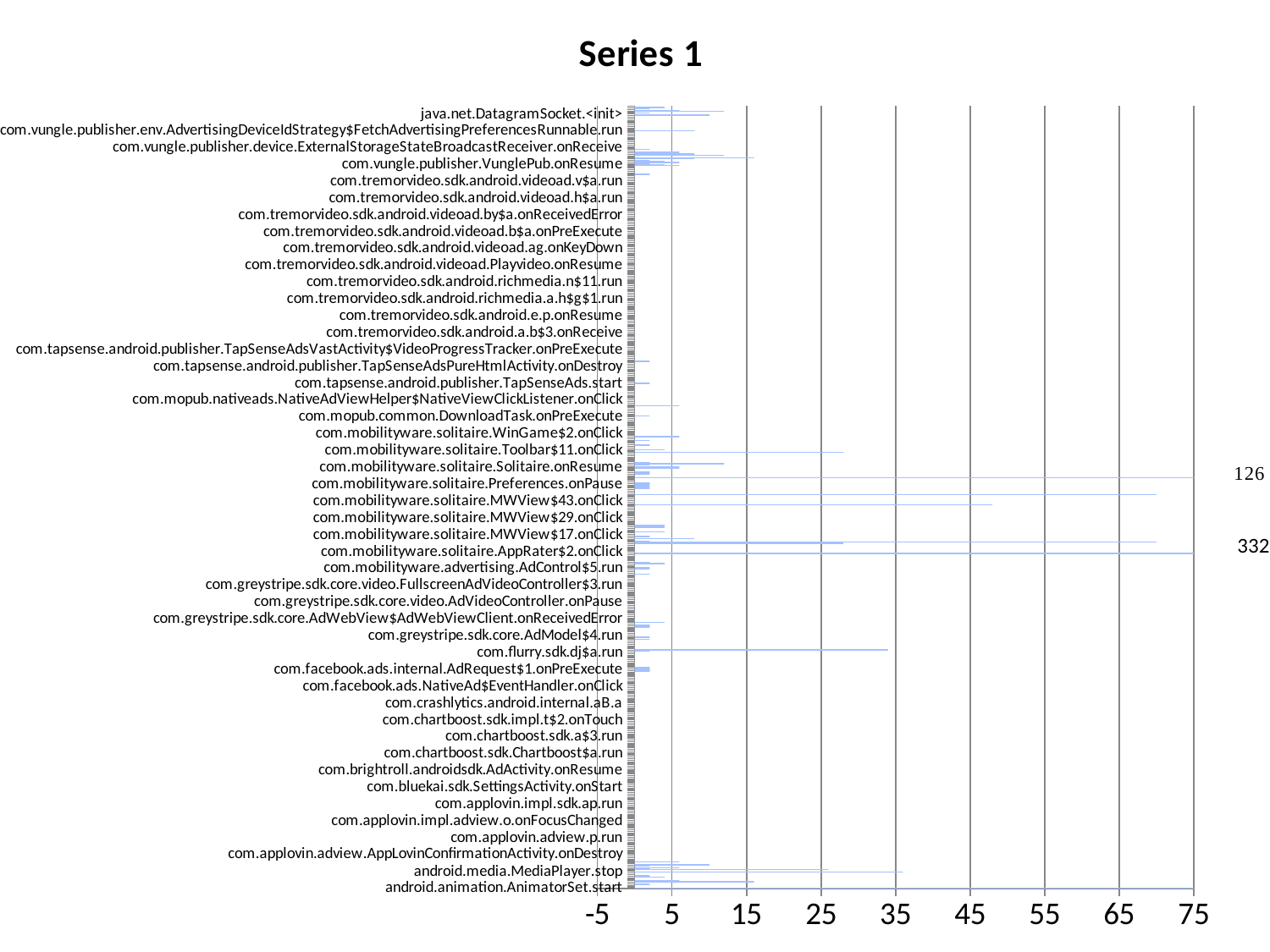

### Chart:

| Category | Series 1 |
|---|---|
| android.animation.AnimatorSet.start | 302.0 |
| android.animation.ObjectAnimator.start | 0.0 |
| android.bluetooth.BluetoothAdapter.getAddress | 0.0 |
| android.content.ContentResolver.openInputStream | 0.0 |
| android.content.ContentResolver.query | 2.0 |
| android.content.ContentResolver.registerContentObserver | 0.0 |
| android.content.Context.sendBroadcast | 0.0 |
| android.content.Context.startService | 16.0 |
| android.content.Intent.<init> | 6.0 |
| android.content.Intent.setData | 0.0 |
| android.content.Intent.setDataAndType | 0.0 |
| android.hardware.Camera.open | 0.0 |
| android.location.LocationManager.getBestProvider | 4.0 |
| android.location.LocationManager.getLastKnownLocation | 2.0 |
| android.location.LocationManager.isProviderEnabled | 0.0 |
| android.location.LocationManager.requestLocationUpdates | 0.0 |
| android.media.MediaPlayer.release | 0.0 |
| android.media.MediaPlayer.start | 36.0 |
| android.media.MediaPlayer.stop | 0.0 |
| android.media.MediaScannerConnection.scanFile | 0.0 |
| android.net.ConnectivityManager.getActiveNetworkInfo | 26.0 |
| android.net.wifi.WifiManager.getConnectionInfo | 2.0 |
| android.os.HandlerThread.start | 6.0 |
| android.os.Vibrator.vibrate | 0.0 |
| android.preference.CheckBoxPreference.isChecked | 2.0 |
| android.telephony.TelephonyManager.getDeviceId | 10.0 |
| android.telephony.TelephonyManager.getLine1Number | 0.0 |
| android.view.ViewPropertyAnimator.start | 0.0 |
| android.webkit.WebView.<init> | 6.0 |
| android.widget.CheckBox.isChecked | 0.0 |
| android.widget.VideoView.pause | 0.0 |
| android.widget.VideoView.setVideoPath | 0.0 |
| android.widget.VideoView.setVideoURI | 0.0 |
| android.widget.VideoView.start | 0.0 |
| android.widget.VideoView.stopPlayback | 0.0 |
| com.applovin.adview.AppLovinConfirmationActivity.onCreate | 0.0 |
| com.applovin.adview.AppLovinConfirmationActivity.onDestroy | 0.0 |
| com.applovin.adview.AppLovinConfirmationActivity.onPause | 0.0 |
| com.applovin.adview.AppLovinConfirmationActivity.onResume | 0.0 |
| com.applovin.adview.AppLovinConfirmationActivity.onStart | 0.0 |
| com.applovin.adview.AppLovinInterstitialActivity.onBackPressed | 0.0 |
| com.applovin.adview.AppLovinInterstitialActivity.onCreate | 0.0 |
| com.applovin.adview.AppLovinInterstitialActivity.onDestroy | 0.0 |
| com.applovin.adview.AppLovinInterstitialActivity.onPause | 0.0 |
| com.applovin.adview.AppLovinInterstitialActivity.onResume | 0.0 |
| com.applovin.adview.AppLovinInterstitialActivity.onStart | 0.0 |
| com.applovin.adview.a.onClick | 0.0 |
| com.applovin.adview.d.run | 0.0 |
| com.applovin.adview.i.run | 0.0 |
| com.applovin.adview.j.onClick | 0.0 |
| com.applovin.adview.k.onClick | 0.0 |
| com.applovin.adview.l.run | 0.0 |
| com.applovin.adview.m.run | 0.0 |
| com.applovin.adview.o.run | 0.0 |
| com.applovin.adview.p.run | 0.0 |
| com.applovin.impl.adview.AppLovinVideoView.setVideoURI | 0.0 |
| com.applovin.impl.adview.AppLovinVideoView.start | 0.0 |
| com.applovin.impl.adview.a.run | 0.0 |
| com.applovin.impl.adview.aa.onClick | 0.0 |
| com.applovin.impl.adview.ab.onClick | 0.0 |
| com.applovin.impl.adview.ac.run | 0.0 |
| com.applovin.impl.adview.af.run | 0.0 |
| com.applovin.impl.adview.ag.run | 0.0 |
| com.applovin.impl.adview.ah.run | 0.0 |
| com.applovin.impl.adview.ai.run | 0.0 |
| com.applovin.impl.adview.b.run | 0.0 |
| com.applovin.impl.adview.f.run | 0.0 |
| com.applovin.impl.adview.g.run | 0.0 |
| com.applovin.impl.adview.h.run | 0.0 |
| com.applovin.impl.adview.i.run | 0.0 |
| com.applovin.impl.adview.j.run | 0.0 |
| com.applovin.impl.adview.k.run | 0.0 |
| com.applovin.impl.adview.o.onFocusChanged | 0.0 |
| com.applovin.impl.adview.p.onTouch | 0.0 |
| com.applovin.impl.adview.q.onLongClick | 0.0 |
| com.applovin.impl.adview.v.onCreate | 0.0 |
| com.applovin.impl.adview.z.run | 0.0 |
| com.applovin.impl.sdk.aa.run | 0.0 |
| com.applovin.impl.sdk.ab.run | 0.0 |
| com.applovin.impl.sdk.ac.run | 0.0 |
| com.applovin.impl.sdk.ad.run | 0.0 |
| com.applovin.impl.sdk.ae.run | 0.0 |
| com.applovin.impl.sdk.af.run | 0.0 |
| com.applovin.impl.sdk.ag.run | 0.0 |
| com.applovin.impl.sdk.ah.run | 0.0 |
| com.applovin.impl.sdk.ai.run | 0.0 |
| com.applovin.impl.sdk.ak.run | 0.0 |
| com.applovin.impl.sdk.am.run | 0.0 |
| com.applovin.impl.sdk.an.onClick | 0.0 |
| com.applovin.impl.sdk.ao.run | 0.0 |
| com.applovin.impl.sdk.ap.run | 0.0 |
| com.applovin.impl.sdk.aq.onClick | 0.0 |
| com.applovin.impl.sdk.bg.run | 0.0 |
| com.applovin.impl.sdk.bi.run | 0.0 |
| com.applovin.impl.sdk.bk.run | 0.0 |
| com.applovin.impl.sdk.bp.run | 0.0 |
| com.applovin.impl.sdk.bq.run | 0.0 |
| com.applovin.impl.sdk.br.run | 0.0 |
| com.applovin.impl.sdk.bt.run | 0.0 |
| com.applovin.impl.sdk.by.run | 0.0 |
| com.applovin.impl.sdk.x.run | 0.0 |
| com.applovin.impl.sdk.y.run | 0.0 |
| com.bluekai.sdk.SettingsActivity$1.onClick | 0.0 |
| com.bluekai.sdk.SettingsActivity$2.onClick | 0.0 |
| com.bluekai.sdk.SettingsActivity.onCreate | 0.0 |
| com.bluekai.sdk.SettingsActivity.onDestroy | 0.0 |
| com.bluekai.sdk.SettingsActivity.onPause | 0.0 |
| com.bluekai.sdk.SettingsActivity.onResume | 0.0 |
| com.bluekai.sdk.SettingsActivity.onStart | 0.0 |
| com.bluekai.sdk.a$a$1.run | 0.0 |
| com.bluekai.sdk.a$a.run | 0.0 |
| com.bluekai.sdk.c.onCreate | 0.0 |
| com.bluekai.sdk.d$1.onReceivedError | 0.0 |
| com.bluekai.sdk.d$2.onClick | 0.0 |
| com.bluekai.sdk.d.onCreateDialog | 0.0 |
| com.bluekai.sdk.e$1.onReceivedError | 0.0 |
| com.brightroll.androidsdk.AdActivity$1.onReceive | 0.0 |
| com.brightroll.androidsdk.AdActivity$3.run | 0.0 |
| com.brightroll.androidsdk.AdActivity$4$1.run | 0.0 |
| com.brightroll.androidsdk.AdActivity$4.run | 0.0 |
| com.brightroll.androidsdk.AdActivity$5.run | 0.0 |
| com.brightroll.androidsdk.AdActivity$6.run | 0.0 |
| com.brightroll.androidsdk.AdActivity.onBackPressed | 0.0 |
| com.brightroll.androidsdk.AdActivity.onCreate | 0.0 |
| com.brightroll.androidsdk.AdActivity.onDestroy | 0.0 |
| com.brightroll.androidsdk.AdActivity.onPause | 0.0 |
| com.brightroll.androidsdk.AdActivity.onResume | 0.0 |
| com.brightroll.androidsdk.AdActivity.onStart | 0.0 |
| com.brightroll.androidsdk.AdIdTask.doInBackground | 0.0 |
| com.brightroll.androidsdk.AdIdTask.onPostExecute | 0.0 |
| com.brightroll.androidsdk.AdIdTask.onPreExecute | 0.0 |
| com.brightroll.androidsdk.AsyncHttpRequest.doInBackground | 0.0 |
| com.brightroll.androidsdk.AsyncHttpRequest.onPostExecute | 0.0 |
| com.brightroll.androidsdk.AsyncHttpRequest.onPreExecute | 0.0 |
| com.brightroll.androidsdk.AsyncHttpRequest.start | 0.0 |
| com.chartboost.sdk.CBImpressionActivity.onBackPressed | 0.0 |
| com.chartboost.sdk.CBImpressionActivity.onCreate | 0.0 |
| com.chartboost.sdk.CBImpressionActivity.onDestroy | 0.0 |
| com.chartboost.sdk.CBImpressionActivity.onPause | 0.0 |
| com.chartboost.sdk.CBImpressionActivity.onResume | 0.0 |
| com.chartboost.sdk.CBImpressionActivity.onStart | 0.0 |
| com.chartboost.sdk.Chartboost$2.run | 0.0 |
| com.chartboost.sdk.Chartboost$3.run | 0.0 |
| com.chartboost.sdk.Chartboost$CBAgeGateConfirmation.execute | 0.0 |
| com.chartboost.sdk.Chartboost$a.run | 0.0 |
| com.chartboost.sdk.Chartboost.onBackPressed | 0.0 |
| com.chartboost.sdk.Chartboost.onCreate | 0.0 |
| com.chartboost.sdk.Chartboost.onDestroy | 0.0 |
| com.chartboost.sdk.Chartboost.onStart | 0.0 |
| com.chartboost.sdk.ChartboostActivity.onBackPressed | 0.0 |
| com.chartboost.sdk.ChartboostActivity.onCreate | 0.0 |
| com.chartboost.sdk.ChartboostActivity.onDestroy | 0.0 |
| com.chartboost.sdk.ChartboostActivity.onPause | 0.0 |
| com.chartboost.sdk.ChartboostActivity.onResume | 0.0 |
| com.chartboost.sdk.ChartboostActivity.onStart | 0.0 |
| com.chartboost.sdk.ChartboostNativeActivity.onBackPressed | 0.0 |
| com.chartboost.sdk.ChartboostNativeActivity.onCreate | 0.0 |
| com.chartboost.sdk.ChartboostNativeActivity.onDestroy | 0.0 |
| com.chartboost.sdk.ChartboostNativeActivity.onStart | 0.0 |
| com.chartboost.sdk.Libraries.c$1.run | 0.0 |
| com.chartboost.sdk.a$1.run | 0.0 |
| com.chartboost.sdk.a$2.run | 0.0 |
| com.chartboost.sdk.a$3.run | 0.0 |
| com.chartboost.sdk.a$4$1.run | 0.0 |
| com.chartboost.sdk.a$4.execute | 0.0 |
| com.chartboost.sdk.b$2$1$1.run | 0.0 |
| com.chartboost.sdk.b$2.run | 0.0 |
| com.chartboost.sdk.c$b$1.onTouch | 0.0 |
| com.chartboost.sdk.impl.a$a$1.onClick | 0.0 |
| com.chartboost.sdk.impl.a$a$2.onClick | 0.0 |
| com.chartboost.sdk.impl.g$a$1.onClick | 0.0 |
| com.chartboost.sdk.impl.g$a$2.run | 0.0 |
| com.chartboost.sdk.impl.g$a$a$1.onClick | 0.0 |
| com.chartboost.sdk.impl.i$d$1.run | 0.0 |
| com.chartboost.sdk.impl.m$1$1.run | 0.0 |
| com.chartboost.sdk.impl.m$1.run | 0.0 |
| com.chartboost.sdk.impl.n$a$1.run | 0.0 |
| com.chartboost.sdk.impl.n$a.run | 0.0 |
| com.chartboost.sdk.impl.o$2.run | 0.0 |
| com.chartboost.sdk.impl.r$1.onTouch | 0.0 |
| com.chartboost.sdk.impl.t$2.onTouch | 0.0 |
| com.chartboost.sdk.impl.t.onTouchEvent | 0.0 |
| com.chartboost.sdk.impl.v$1.run | 0.0 |
| com.chartboost.sdk.impl.w$b.onKeyDown | 0.0 |
| com.chartboost.sdk.impl.w$c.onReceivedError | 0.0 |
| com.crashlytics.android.Crashlytics.start | 0.0 |
| com.crashlytics.android.E.run | 0.0 |
| com.crashlytics.android.G.run | 0.0 |
| com.crashlytics.android.L.onReceive | 0.0 |
| com.crashlytics.android.M.onReceive | 0.0 |
| com.crashlytics.android.P.run | 0.0 |
| com.crashlytics.android.internal.C.run | 0.0 |
| com.crashlytics.android.internal.P.run | 0.0 |
| com.crashlytics.android.internal.Q.run | 0.0 |
| com.crashlytics.android.internal.R.run | 0.0 |
| com.crashlytics.android.internal.S.run | 0.0 |
| com.crashlytics.android.internal.T.run | 0.0 |
| com.crashlytics.android.internal.Y.run | 0.0 |
| com.crashlytics.android.internal.aB.a | 0.0 |
| com.crashlytics.android.internal.aa.run | 0.0 |
| com.crashlytics.android.j.onPreExecute | 0.0 |
| com.crashlytics.android.p.run | 0.0 |
| com.crashlytics.android.q.onClick | 0.0 |
| com.crashlytics.android.r.onClick | 0.0 |
| com.crashlytics.android.s.onClick | 0.0 |
| com.electrotank.electroserver5.client.connection.EsEngine$1.run | 0.0 |
| com.electrotank.electroserver5.client.connection.EsEngine$2.run | 0.0 |
| com.electrotank.electroserver5.client.connection.SocketConnection.run | 0.0 |
| com.electrotank.electroserver5.client.connection.UdpConnection.run | 0.0 |
| com.facebook.ads.AdView$ScreenStateReceiver.onReceive | 0.0 |
| com.facebook.ads.InterstitialAd$AdInterstitialBroadcastReceiver.onReceive | 0.0 |
| com.facebook.ads.InterstitialAdActivity.onCreate | 0.0 |
| com.facebook.ads.InterstitialAdActivity.onDestroy | 0.0 |
| com.facebook.ads.InterstitialAdActivity.onPause | 0.0 |
| com.facebook.ads.InterstitialAdActivity.onResume | 0.0 |
| com.facebook.ads.InterstitialAdActivity.onStart | 0.0 |
| com.facebook.ads.NativeAd$EventHandler.onClick | 0.0 |
| com.facebook.ads.NativeAd$EventHandler.onTouch | 0.0 |
| com.facebook.ads.VideoAdActivity$10.onTouch | 0.0 |
| com.facebook.ads.VideoAdActivity$11.run | 0.0 |
| com.facebook.ads.VideoAdActivity$2.onTouch | 0.0 |
| com.facebook.ads.VideoAdActivity$3.onClick | 0.0 |
| com.facebook.ads.VideoAdActivity$4.onClick | 0.0 |
| com.facebook.ads.VideoAdActivity$5.onClick | 0.0 |
| com.facebook.ads.VideoAdActivity$6.onClick | 0.0 |
| com.facebook.ads.VideoAdActivity$7.onTouch | 0.0 |
| com.facebook.ads.VideoAdActivity.onCreate | 0.0 |
| com.facebook.ads.VideoAdActivity.onDestroy | 0.0 |
| com.facebook.ads.VideoAdActivity.onPause | 0.0 |
| com.facebook.ads.VideoAdActivity.onResume | 0.0 |
| com.facebook.ads.VideoAdActivity.onStart | 0.0 |
| com.facebook.ads.internal.AdHandler$1.run | 0.0 |
| com.facebook.ads.internal.AdRequest$1.doInBackground | 2.0 |
| com.facebook.ads.internal.AdRequest$1.onPostExecute | 2.0 |
| com.facebook.ads.internal.AdRequest$1.onPreExecute | 2.0 |
| com.facebook.ads.internal.AdRequest.executeAsync | 2.0 |
| com.facebook.ads.internal.AdRequest.executeConnectionAndWait | 2.0 |
| com.facebook.ads.internal.AdRequestController$1.run | 0.0 |
| com.facebook.ads.internal.AdRequestController$ScreenStateReceiver.onReceive | 0.0 |
| com.facebook.ads.internal.DownloadImageTask.doInBackground | 0.0 |
| com.facebook.ads.internal.DownloadImageTask.onPostExecute | 0.0 |
| com.facebook.ads.internal.DownloadImageTask.onPreExecute | 0.0 |
| com.facebook.ads.internal.OpenUrlTask.doInBackground | 0.0 |
| com.facebook.ads.internal.OpenUrlTask.onPreExecute | 0.0 |
| com.facebook.ads.internal.action.AdAction.execute | 0.0 |
| com.facebook.ads.internal.action.AppAdAction.execute | 0.0 |
| com.facebook.ads.internal.action.AppAdAction.logAdClick | 0.0 |
| com.facebook.ads.internal.action.LinkAdAction.execute | 0.0 |
| com.facebook.ads.internal.action.LinkAdAction.logAdClick | 0.0 |
| com.facebook.ads.internal.action.VideoAppAdAction.execute | 0.0 |
| com.facebook.ads.internal.action.VideoAppAdAction.logAdClick | 0.0 |
| com.flurry.sdk.da$1$1.run | 0.0 |
| com.flurry.sdk.dj$a.run | 0.0 |
| com.flurry.sdk.ek$2.run | 0.0 |
| com.flurry.sdk.es.onReceive | 2.0 |
| com.flurry.sdk.fc.run | 34.0 |
| com.greystripe.sdk.GSFullscreenActivity$1.run | 0.0 |
| com.greystripe.sdk.GSFullscreenActivity$2.run | 0.0 |
| com.greystripe.sdk.GSFullscreenActivity.onBackPressed | 0.0 |
| com.greystripe.sdk.GSFullscreenActivity.onCreate | 0.0 |
| com.greystripe.sdk.GSFullscreenActivity.onDestroy | 0.0 |
| com.greystripe.sdk.GSFullscreenActivity.onPause | 0.0 |
| com.greystripe.sdk.GSFullscreenActivity.onResume | 0.0 |
| com.greystripe.sdk.GSFullscreenActivity.onStart | 0.0 |
| com.greystripe.sdk.GSFullscreenAd.onClickthroughFailure | 0.0 |
| com.greystripe.sdk.GSFullscreenAd.onStartThrottlingFetches | 0.0 |
| com.greystripe.sdk.core.AdModel$1.run | 2.0 |
| com.greystripe.sdk.core.AdModel$10.run | 0.0 |
| com.greystripe.sdk.core.AdModel$2.run | 2.0 |
| com.greystripe.sdk.core.AdModel$3.run | 2.0 |
| com.greystripe.sdk.core.AdModel$4.run | 0.0 |
| com.greystripe.sdk.core.AdModel$5.run | 0.0 |
| com.greystripe.sdk.core.AdModel$6.run | 0.0 |
| com.greystripe.sdk.core.AdModel$7.run | 0.0 |
| com.greystripe.sdk.core.AdModel$8.run | 0.0 |
| com.greystripe.sdk.core.AdModel$9.run | 0.0 |
| com.greystripe.sdk.core.AdModel$AdStateListener$1.run | 0.0 |
| com.greystripe.sdk.core.AdModel$AdStateListener$2.run | 0.0 |
| com.greystripe.sdk.core.AdModel$AdStateListener.onClickthrough | 0.0 |
| com.greystripe.sdk.core.AdModel$RetrieveGooglePlayServiceTask.doInBackground | 2.0 |
| com.greystripe.sdk.core.AdModel$RetrieveGooglePlayServiceTask.onPostExecute | 2.0 |
| com.greystripe.sdk.core.AdModel$RetrieveGooglePlayServiceTask.onPreExecute | 2.0 |
| com.greystripe.sdk.core.AdModel.onClickthroughFailure | 0.0 |
| com.greystripe.sdk.core.AdModel.onStartThrottlingFetches | 0.0 |
| com.greystripe.sdk.core.AdWebView$1.run | 4.0 |
| com.greystripe.sdk.core.AdWebView$2.run | 0.0 |
| com.greystripe.sdk.core.AdWebView$3$1.run | 0.0 |
| com.greystripe.sdk.core.AdWebView$3.run | 0.0 |
| com.greystripe.sdk.core.AdWebView$AdWebViewClient.onReceivedError | 0.0 |
| com.greystripe.sdk.core.BannerView$BannerAdListener$1.run | 0.0 |
| com.greystripe.sdk.core.LeaderboardAd.onClickthroughFailure | 0.0 |
| com.greystripe.sdk.core.LeaderboardAd.onStartThrottlingFetches | 0.0 |
| com.greystripe.sdk.core.MediumRectangleAd.onClickthroughFailure | 0.0 |
| com.greystripe.sdk.core.MediumRectangleAd.onStartThrottlingFetches | 0.0 |
| com.greystripe.sdk.core.MobileBannerAd.onClickthroughFailure | 0.0 |
| com.greystripe.sdk.core.MobileBannerAd.onStartThrottlingFetches | 0.0 |
| com.greystripe.sdk.core.jsinterface.MraidCommandInterface$1.run | 0.0 |
| com.greystripe.sdk.core.jsinterface.MraidCommandInterface$2$1.onClick | 0.0 |
| com.greystripe.sdk.core.jsinterface.MraidCommandInterface$2$2.onClick | 0.0 |
| com.greystripe.sdk.core.jsinterface.MraidCommandInterface$2.run | 0.0 |
| com.greystripe.sdk.core.jsinterface.MraidCommandInterface$3.run | 0.0 |
| com.greystripe.sdk.core.jsinterface.MraidCommandInterface$4.run | 0.0 |
| com.greystripe.sdk.core.jsinterface.MraidCommandInterface$5.run | 0.0 |
| com.greystripe.sdk.core.jsinterface.MraidCommandInterface$6.run | 0.0 |
| com.greystripe.sdk.core.jsinterface.MraidCommandInterface$7.run | 0.0 |
| com.greystripe.sdk.core.jsinterface.MraidCommandInterface$8.run | 0.0 |
| com.greystripe.sdk.core.video.AdVideoController.onPause | 0.0 |
| com.greystripe.sdk.core.video.AdVideoController.onTouchCancel | 0.0 |
| com.greystripe.sdk.core.video.AdVideoController.onTouchEnd | 0.0 |
| com.greystripe.sdk.core.video.AdVideoController.onTouchMove | 0.0 |
| com.greystripe.sdk.core.video.AdVideoController.onTouchStart | 0.0 |
| com.greystripe.sdk.core.video.AdVideoController.start | 0.0 |
| com.greystripe.sdk.core.video.AdVideoListener.onPause | 0.0 |
| com.greystripe.sdk.core.video.AdVideoListener.onTouchCancel | 0.0 |
| com.greystripe.sdk.core.video.AdVideoListener.onTouchEnd | 0.0 |
| com.greystripe.sdk.core.video.AdVideoListener.onTouchMove | 0.0 |
| com.greystripe.sdk.core.video.AdVideoListener.onTouchStart | 0.0 |
| com.greystripe.sdk.core.video.AdVideoView.onTouchEvent | 0.0 |
| com.greystripe.sdk.core.video.AdVideoView.setVideoURI | 0.0 |
| com.greystripe.sdk.core.video.AdVideoView.start | 0.0 |
| com.greystripe.sdk.core.video.BannerAdVideoController$1.run | 0.0 |
| com.greystripe.sdk.core.video.BannerAdVideoController$2.run | 0.0 |
| com.greystripe.sdk.core.video.FullscreenAdVideoController$1.onClick | 0.0 |
| com.greystripe.sdk.core.video.FullscreenAdVideoController$2.run | 0.0 |
| com.greystripe.sdk.core.video.FullscreenAdVideoController$3.run | 0.0 |
| com.greystripe.sdk.core.video.FullscreenAdVideoController$4.run | 0.0 |
| com.greystripe.sdk.utils.ImageDownloader$Task.run | 0.0 |
| com.greystripe.sdk.utils.ImageDownloader.execute | 0.0 |
| com.mobilityware.ElectroClient.MWEsServer$1.run | 0.0 |
| com.mobilityware.ElectroClient.MWEsServer$3.run | 0.0 |
| com.mobilityware.ElectroClient.MWEsServer$4.run | 0.0 |
| com.mobilityware.ElectroClient.MWEsServer$5.run | 0.0 |
| com.mobilityware.ElectroClient.MWEsServer$6.run | 0.0 |
| com.mobilityware.ElectroClient.MWEsServer$7.run | 0.0 |
| com.mobilityware.ElectroClient.MWEsServer$8.run | 0.0 |
| com.mobilityware.ElectroClient.MWEsServer$9.run | 0.0 |
| com.mobilityware.advertising.AdControl$1.run | 2.0 |
| com.mobilityware.advertising.AdControl$10$1.run | 0.0 |
| com.mobilityware.advertising.AdControl$11.run | 0.0 |
| com.mobilityware.advertising.AdControl$12.run | 0.0 |
| com.mobilityware.advertising.AdControl$3.run | 0.0 |
| com.mobilityware.advertising.AdControl$4.run | 2.0 |
| com.mobilityware.advertising.AdControl$5.run | 2.0 |
| com.mobilityware.advertising.AdControl$6.run | 2.0 |
| com.mobilityware.advertising.AdControl$7.run | 0.0 |
| com.mobilityware.advertising.AdControl$8.run | 0.0 |
| com.mobilityware.advertising.AdControl.onBackPressed | 0.0 |
| com.mobilityware.advertising.AdControl.onStart | 4.0 |
| com.mobilityware.advertising.AdParams.onResume | 2.0 |
| com.mobilityware.advertising.AdParams.start | 0.0 |
| com.mobilityware.solitaire.AliasConfig$1.run | 0.0 |
| com.mobilityware.solitaire.AliasConfig$2.run | 0.0 |
| com.mobilityware.solitaire.AliasConfig$3.onClick | 0.0 |
| com.mobilityware.solitaire.AliasConfig.onCreate | 0.0 |
| com.mobilityware.solitaire.AliasConfig.onDestroy | 0.0 |
| com.mobilityware.solitaire.AliasConfig.onPause | 0.0 |
| com.mobilityware.solitaire.AliasConfig.onResume | 0.0 |
| com.mobilityware.solitaire.AliasConfig.onStart | 0.0 |
| com.mobilityware.solitaire.AnimationManager$1.run | 332.0 |
| com.mobilityware.solitaire.AppRater$1.onClick | 0.0 |
| com.mobilityware.solitaire.AppRater$2.onClick | 0.0 |
| com.mobilityware.solitaire.AppRater$3.onClick | 0.0 |
| com.mobilityware.solitaire.Congratulations$1.run | 0.0 |
| com.mobilityware.solitaire.Congratulations$3.onCheckedChanged | 0.0 |
| com.mobilityware.solitaire.GameDB$DatabaseHelper.onCreate | 0.0 |
| com.mobilityware.solitaire.GooglePlay$1.onClick | 0.0 |
| com.mobilityware.solitaire.GooglePlay$2.onClick | 0.0 |
| com.mobilityware.solitaire.GooglePlay$3.onClick | 0.0 |
| com.mobilityware.solitaire.GooglePlay$4.onClick | 0.0 |
| com.mobilityware.solitaire.MWProgressBar$1.run | 28.0 |
| com.mobilityware.solitaire.MWView$1.run | 70.0 |
| com.mobilityware.solitaire.MWView$10.onClick | 2.0 |
| com.mobilityware.solitaire.MWView$11.onClick | 0.0 |
| com.mobilityware.solitaire.MWView$12.onClick | 0.0 |
| com.mobilityware.solitaire.MWView$13.onClick | 8.0 |
| com.mobilityware.solitaire.MWView$14.onClick | 0.0 |
| com.mobilityware.solitaire.MWView$15.onClick | 2.0 |
| com.mobilityware.solitaire.MWView$16.onClick | 0.0 |
| com.mobilityware.solitaire.MWView$17.onClick | 0.0 |
| com.mobilityware.solitaire.MWView$18$1.onClick | 0.0 |
| com.mobilityware.solitaire.MWView$18$2.onClick | 0.0 |
| com.mobilityware.solitaire.MWView$18.onClick | 4.0 |
| com.mobilityware.solitaire.MWView$19.onClick | 0.0 |
| com.mobilityware.solitaire.MWView$2.run | 0.0 |
| com.mobilityware.solitaire.MWView$20.onClick | 0.0 |
| com.mobilityware.solitaire.MWView$21.run | 0.0 |
| com.mobilityware.solitaire.MWView$22.run | 4.0 |
| com.mobilityware.solitaire.MWView$23.run | 4.0 |
| com.mobilityware.solitaire.MWView$24.run | 4.0 |
| com.mobilityware.solitaire.MWView$25.run | 0.0 |
| com.mobilityware.solitaire.MWView$26.run | 0.0 |
| com.mobilityware.solitaire.MWView$27$1.onClick | 0.0 |
| com.mobilityware.solitaire.MWView$27$2.onClick | 0.0 |
| com.mobilityware.solitaire.MWView$27.run | 0.0 |
| com.mobilityware.solitaire.MWView$28$1.onClick | 0.0 |
| com.mobilityware.solitaire.MWView$28.run | 0.0 |
| com.mobilityware.solitaire.MWView$29.onClick | 0.0 |
| com.mobilityware.solitaire.MWView$3$1.run | 0.0 |
| com.mobilityware.solitaire.MWView$3.run | 0.0 |
| com.mobilityware.solitaire.MWView$31.run | 0.0 |
| com.mobilityware.solitaire.MWView$32.run | 0.0 |
| com.mobilityware.solitaire.MWView$33.run | 0.0 |
| com.mobilityware.solitaire.MWView$34.run | 0.0 |
| com.mobilityware.solitaire.MWView$35.run | 0.0 |
| com.mobilityware.solitaire.MWView$36.run | 0.0 |
| com.mobilityware.solitaire.MWView$37.run | 0.0 |
| com.mobilityware.solitaire.MWView$38.run | 0.0 |
| com.mobilityware.solitaire.MWView$39$1.onClick | 0.0 |
| com.mobilityware.solitaire.MWView$39$2.onClick | 0.0 |
| com.mobilityware.solitaire.MWView$39.run | 0.0 |
| com.mobilityware.solitaire.MWView$4.run | 48.0 |
| com.mobilityware.solitaire.MWView$40.run | 0.0 |
| com.mobilityware.solitaire.MWView$41.run | 0.0 |
| com.mobilityware.solitaire.MWView$42.onClick | 0.0 |
| com.mobilityware.solitaire.MWView$43.onClick | 0.0 |
| com.mobilityware.solitaire.MWView$45.onClick | 0.0 |
| com.mobilityware.solitaire.MWView$5.run | 0.0 |
| com.mobilityware.solitaire.MWView$6.run | 0.0 |
| com.mobilityware.solitaire.MWView$7.run | 0.0 |
| com.mobilityware.solitaire.MWView$8.run | 0.0 |
| com.mobilityware.solitaire.MWView$9.run | 0.0 |
| com.mobilityware.solitaire.MWView.onTouchEvent | 70.0 |
| com.mobilityware.solitaire.MobilityWeb.onCreate | 0.0 |
| com.mobilityware.solitaire.MobilityWeb.onDestroy | 0.0 |
| com.mobilityware.solitaire.MobilityWeb.onPause | 0.0 |
| com.mobilityware.solitaire.MobilityWeb.onResume | 0.0 |
| com.mobilityware.solitaire.MobilityWeb.onStart | 0.0 |
| com.mobilityware.solitaire.PlayServices.onCreate | 2.0 |
| com.mobilityware.solitaire.PlayServices.onStart | 2.0 |
| com.mobilityware.solitaire.Preferences$24.onClick | 2.0 |
| com.mobilityware.solitaire.Preferences.onCreate | 2.0 |
| com.mobilityware.solitaire.Preferences.onDestroy | 2.0 |
| com.mobilityware.solitaire.Preferences.onPause | 2.0 |
| com.mobilityware.solitaire.Preferences.onResume | 2.0 |
| com.mobilityware.solitaire.Rules.onCreate | 0.0 |
| com.mobilityware.solitaire.Rules.onDestroy | 0.0 |
| com.mobilityware.solitaire.Rules.onPause | 0.0 |
| com.mobilityware.solitaire.Rules.onResume | 0.0 |
| com.mobilityware.solitaire.Rules.onStart | 0.0 |
| com.mobilityware.solitaire.Solitaire$1.run | 126.0 |
| com.mobilityware.solitaire.Solitaire$2.run | 0.0 |
| com.mobilityware.solitaire.Solitaire$3.onClick | 0.0 |
| com.mobilityware.solitaire.Solitaire.onBackPressed | 0.0 |
| com.mobilityware.solitaire.Solitaire.onCreate | 2.0 |
| com.mobilityware.solitaire.Solitaire.onCreateOptionsMenu | 0.0 |
| com.mobilityware.solitaire.Solitaire.onDestroy | 2.0 |
| com.mobilityware.solitaire.Solitaire.onKeyDown | 0.0 |
| com.mobilityware.solitaire.Solitaire.onKeyUp | 0.0 |
| com.mobilityware.solitaire.Solitaire.onOptionsItemSelected | 0.0 |
| com.mobilityware.solitaire.Solitaire.onPause | 6.0 |
| com.mobilityware.solitaire.Solitaire.onResume | 6.0 |
| com.mobilityware.solitaire.Solitaire.onStart | 6.0 |
| com.mobilityware.solitaire.Solitaire.onTouchEvent | 0.0 |
| com.mobilityware.solitaire.SolitaireApplication.onCreate | 2.0 |
| com.mobilityware.solitaire.SolutionPlayer$1.run | 12.0 |
| com.mobilityware.solitaire.SolutionPlayer.start | 2.0 |
| com.mobilityware.solitaire.Statistics$1.onClick | 0.0 |
| com.mobilityware.solitaire.Statistics$2.onClick | 0.0 |
| com.mobilityware.solitaire.Statistics.onCreate | 0.0 |
| com.mobilityware.solitaire.Statistics.onDestroy | 0.0 |
| com.mobilityware.solitaire.Statistics.onPause | 0.0 |
| com.mobilityware.solitaire.Statistics.onResume | 0.0 |
| com.mobilityware.solitaire.Statistics.onStart | 0.0 |
| com.mobilityware.solitaire.TellAFriendPrompter$1.onClick | 0.0 |
| com.mobilityware.solitaire.TellAFriendPrompter$2.onClick | 0.0 |
| com.mobilityware.solitaire.TellAFriendPrompter$3.onClick | 0.0 |
| com.mobilityware.solitaire.Toolbar$1.run | 28.0 |
| com.mobilityware.solitaire.Toolbar$10.onClick | 0.0 |
| com.mobilityware.solitaire.Toolbar$11.onClick | 0.0 |
| com.mobilityware.solitaire.Toolbar$12.onClick | 4.0 |
| com.mobilityware.solitaire.Toolbar$13.onClick | 0.0 |
| com.mobilityware.solitaire.Toolbar$14.onClick | 0.0 |
| com.mobilityware.solitaire.Toolbar$15.onClick | 0.0 |
| com.mobilityware.solitaire.Toolbar$2.onClick | 0.0 |
| com.mobilityware.solitaire.Toolbar$3.onClick | 2.0 |
| com.mobilityware.solitaire.Toolbar$4.onClick | 0.0 |
| com.mobilityware.solitaire.Toolbar$5.onClick | 0.0 |
| com.mobilityware.solitaire.Toolbar$6.onClick | 0.0 |
| com.mobilityware.solitaire.Toolbar$7.onClick | 0.0 |
| com.mobilityware.solitaire.Toolbar$8.onClick | 2.0 |
| com.mobilityware.solitaire.Toolbar$9.onClick | 0.0 |
| com.mobilityware.solitaire.WhatsNewDialog$1.run | 0.0 |
| com.mobilityware.solitaire.WhatsNewDialog.onBackPressed | 0.0 |
| com.mobilityware.solitaire.WinDeal.run | 6.0 |
| com.mobilityware.solitaire.WinDeal.start | 0.0 |
| com.mobilityware.solitaire.WinGame$1.onClick | 0.0 |
| com.mobilityware.solitaire.WinGame$2.onClick | 0.0 |
| com.mobilityware.solitaire.WinGame$3.onClick | 0.0 |
| com.mobilityware.solitaire.WinGame$5.run | 0.0 |
| com.mobilityware.solitaire.WinGame$6$1.onClick | 0.0 |
| com.mobilityware.solitaire.WinGame$6$2.onClick | 0.0 |
| com.mobilityware.solitaire.WinGame$6.onClick | 0.0 |
| com.mobilityware.solitaire.WinStats.run | 0.0 |
| com.mobilityware.solitaire.WinStats.start | 0.0 |
| com.mobilityware.solitaire.WinningAnimation$1.run | 0.0 |
| com.mobilityware.solitaire.WinningAnimation$2.run | 0.0 |
| com.mobilityware.solitaire.WinningAnimation.start | 0.0 |
| com.mopub.common.CacheService$DiskLruCacheGetTask.doInBackground | 0.0 |
| com.mopub.common.CacheService$DiskLruCacheGetTask.onPostExecute | 0.0 |
| com.mopub.common.CacheService$DiskLruCacheGetTask.onPreExecute | 0.0 |
| com.mopub.common.CacheService$DiskLruCachePutTask.doInBackground | 0.0 |
| com.mopub.common.CacheService$DiskLruCachePutTask.onPreExecute | 0.0 |
| com.mopub.common.DownloadTask.doInBackground | 0.0 |
| com.mopub.common.DownloadTask.onPostExecute | 0.0 |
| com.mopub.common.DownloadTask.onPreExecute | 0.0 |
| com.mopub.common.GpsHelper$1.run | 2.0 |
| com.mopub.common.MoPubBrowser$1.onReceivedError | 0.0 |
| com.mopub.common.MoPubBrowser$3.onClick | 0.0 |
| com.mopub.common.MoPubBrowser$4.onClick | 0.0 |
| com.mopub.common.MoPubBrowser$5.onClick | 0.0 |
| com.mopub.common.MoPubBrowser$6.onClick | 0.0 |
| com.mopub.common.MoPubBrowser.onCreate | 0.0 |
| com.mopub.common.MoPubBrowser.onDestroy | 0.0 |
| com.mopub.common.MoPubBrowser.onPause | 0.0 |
| com.mopub.common.MoPubBrowser.onResume | 0.0 |
| com.mopub.common.MoPubBrowser.onStart | 0.0 |
| com.mopub.common.util.Reflection$MethodBuilder.execute | 6.0 |
| com.mopub.nativeads.ImageDiskTaskManager.execute | 0.0 |
| com.mopub.nativeads.ImageDownloadTaskManager.execute | 0.0 |
| com.mopub.nativeads.ImageTaskManager.execute | 0.0 |
| com.mopub.nativeads.ImpressionTrackingManager$VisibilityCheck.run | 0.0 |
| com.mopub.nativeads.ImpressionTrackingManager.start | 0.0 |
| com.mopub.nativeads.NativeAdViewHelper$NativeViewClickListener.onClick | 0.0 |
| com.mopub.nativeads.UrlResolutionTask.doInBackground | 0.0 |
| com.mopub.nativeads.UrlResolutionTask.onPostExecute | 0.0 |
| com.mopub.nativeads.UrlResolutionTask.onPreExecute | 0.0 |
| com.nineoldandroids.animation.Animator.start | 0.0 |
| com.nineoldandroids.animation.AnimatorSet.start | 0.0 |
| com.nineoldandroids.animation.ObjectAnimator.start | 0.0 |
| com.nineoldandroids.animation.ValueAnimator.start | 0.0 |
| com.nineoldandroids.view.ViewPropertyAnimator.start | 0.0 |
| com.nineoldandroids.view.ViewPropertyAnimatorHC$1.run | 0.0 |
| com.nineoldandroids.view.ViewPropertyAnimatorHC.start | 0.0 |
| com.nineoldandroids.view.ViewPropertyAnimatorICS.start | 0.0 |
| com.nineoldandroids.view.ViewPropertyAnimatorPreHC$1.run | 0.0 |
| com.nineoldandroids.view.ViewPropertyAnimatorPreHC.start | 0.0 |
| com.tapsense.android.publisher.TapSenseAds$1.onReceive | 0.0 |
| com.tapsense.android.publisher.TapSenseAds$AsyncPreloadingTask.doInBackground | 0.0 |
| com.tapsense.android.publisher.TapSenseAds$AsyncPreloadingTask.onPostExecute | 0.0 |
| com.tapsense.android.publisher.TapSenseAds$AsyncPreloadingTask.onPreExecute | 0.0 |
| com.tapsense.android.publisher.TapSenseAds.start | 2.0 |
| com.tapsense.android.publisher.TapSenseAdsClickVideoActivity$2.onClick | 0.0 |
| com.tapsense.android.publisher.TapSenseAdsClickVideoActivity$3.run | 0.0 |
| com.tapsense.android.publisher.TapSenseAdsClickVideoActivity.onCreate | 0.0 |
| com.tapsense.android.publisher.TapSenseAdsClickVideoActivity.onDestroy | 0.0 |
| com.tapsense.android.publisher.TapSenseAdsClickVideoActivity.onPause | 0.0 |
| com.tapsense.android.publisher.TapSenseAdsClickVideoActivity.onResume | 0.0 |
| com.tapsense.android.publisher.TapSenseAdsClickVideoActivity.onStart | 0.0 |
| com.tapsense.android.publisher.TapSenseAdsInterstitialActivity$2.onClick | 0.0 |
| com.tapsense.android.publisher.TapSenseAdsInterstitialActivity$3.run | 0.0 |
| com.tapsense.android.publisher.TapSenseAdsInterstitialActivity.onCreate | 0.0 |
| com.tapsense.android.publisher.TapSenseAdsInterstitialActivity.onDestroy | 0.0 |
| com.tapsense.android.publisher.TapSenseAdsInterstitialActivity.onPause | 0.0 |
| com.tapsense.android.publisher.TapSenseAdsInterstitialActivity.onResume | 0.0 |
| com.tapsense.android.publisher.TapSenseAdsInterstitialActivity.onStart | 0.0 |
| com.tapsense.android.publisher.TapSenseAdsPureHtmlActivity$1.onClick | 0.0 |
| com.tapsense.android.publisher.TapSenseAdsPureHtmlActivity$2.run | 0.0 |
| com.tapsense.android.publisher.TapSenseAdsPureHtmlActivity.onCreate | 0.0 |
| com.tapsense.android.publisher.TapSenseAdsPureHtmlActivity.onDestroy | 0.0 |
| com.tapsense.android.publisher.TapSenseAdsPureHtmlActivity.onPause | 0.0 |
| com.tapsense.android.publisher.TapSenseAdsPureHtmlActivity.onResume | 0.0 |
| com.tapsense.android.publisher.TapSenseAdsPureHtmlActivity.onStart | 0.0 |
| com.tapsense.android.publisher.TapSenseAdsUtils$1.onTouch | 0.0 |
| com.tapsense.android.publisher.TapSenseAdsUtils$AdvertisingIdTask.doInBackground | 2.0 |
| com.tapsense.android.publisher.TapSenseAdsUtils$AdvertisingIdTask.onPreExecute | 2.0 |
| com.tapsense.android.publisher.TapSenseAdsVastActivity$1.onClick | 0.0 |
| com.tapsense.android.publisher.TapSenseAdsVastActivity$10.onClick | 0.0 |
| com.tapsense.android.publisher.TapSenseAdsVastActivity$11.onClick | 0.0 |
| com.tapsense.android.publisher.TapSenseAdsVastActivity$12.onClick | 0.0 |
| com.tapsense.android.publisher.TapSenseAdsVastActivity$2.onClick | 0.0 |
| com.tapsense.android.publisher.TapSenseAdsVastActivity$5.start | 0.0 |
| com.tapsense.android.publisher.TapSenseAdsVastActivity$6.onClick | 0.0 |
| com.tapsense.android.publisher.TapSenseAdsVastActivity$7.run | 0.0 |
| com.tapsense.android.publisher.TapSenseAdsVastActivity$8.onClick | 0.0 |
| com.tapsense.android.publisher.TapSenseAdsVastActivity$9.onClick | 0.0 |
| com.tapsense.android.publisher.TapSenseAdsVastActivity$VideoProgressTracker.doInBackground | 0.0 |
| com.tapsense.android.publisher.TapSenseAdsVastActivity$VideoProgressTracker.onPreExecute | 0.0 |
| com.tapsense.android.publisher.TapSenseAdsVastActivity.onCreate | 0.0 |
| com.tapsense.android.publisher.TapSenseAdsVastActivity.onDestroy | 0.0 |
| com.tapsense.android.publisher.TapSenseAdsVastActivity.onPause | 0.0 |
| com.tapsense.android.publisher.TapSenseAdsVastActivity.onResume | 0.0 |
| com.tapsense.android.publisher.TapSenseAdsVastActivity.onStart | 0.0 |
| com.tapsense.android.publisher.TapSenseAdsVideoView$PlayPauseListener.onPause | 0.0 |
| com.tapsense.android.publisher.TapSenseAdsVideoView.start | 0.0 |
| com.tremorvideo.a.d$a.onReceivedError | 0.0 |
| com.tremorvideo.a.d.onCreate | 0.0 |
| com.tremorvideo.a.d.onKeyDown | 0.0 |
| com.tremorvideo.a.d.onStart | 0.0 |
| com.tremorvideo.a.e.onKeyLongPress | 0.0 |
| com.tremorvideo.a.f$a.onReceivedSslError | 0.0 |
| com.tremorvideo.a.f.onKeyLongPress | 0.0 |
| com.tremorvideo.sdk.android.a.a$a.run | 0.0 |
| com.tremorvideo.sdk.android.a.b$1.onReceive | 0.0 |
| com.tremorvideo.sdk.android.a.b$2.onReceive | 0.0 |
| com.tremorvideo.sdk.android.a.b$3.onReceive | 0.0 |
| com.tremorvideo.sdk.android.a.b$a$1.run | 0.0 |
| com.tremorvideo.sdk.android.a.b$a.run | 0.0 |
| com.tremorvideo.sdk.android.a.i$1.run | 0.0 |
| com.tremorvideo.sdk.android.a.j$b.onReceivedError | 0.0 |
| com.tremorvideo.sdk.android.b.a$a.run | 0.0 |
| com.tremorvideo.sdk.android.b.b$1.onReceive | 0.0 |
| com.tremorvideo.sdk.android.b.b$2.onReceive | 0.0 |
| com.tremorvideo.sdk.android.b.b$3.onReceive | 0.0 |
| com.tremorvideo.sdk.android.b.b$a$1.run | 0.0 |
| com.tremorvideo.sdk.android.b.b$a.run | 0.0 |
| com.tremorvideo.sdk.android.b.d$b.onReceivedError | 0.0 |
| com.tremorvideo.sdk.android.b.d$c.onPreExecute | 0.0 |
| com.tremorvideo.sdk.android.e.k$1.run | 0.0 |
| com.tremorvideo.sdk.android.e.k$2.onReceive | 0.0 |
| com.tremorvideo.sdk.android.e.p$1.onTouch | 0.0 |
| com.tremorvideo.sdk.android.e.p$d.onReceivedError | 0.0 |
| com.tremorvideo.sdk.android.e.p.onPause | 0.0 |
| com.tremorvideo.sdk.android.e.p.onResume | 0.0 |
| com.tremorvideo.sdk.android.richmedia.ScriptInterpreter$1.run | 0.0 |
| com.tremorvideo.sdk.android.richmedia.ScriptInterpreter$c.run | 0.0 |
| com.tremorvideo.sdk.android.richmedia.WebViewEmbedJSCallHandler$1.run | 0.0 |
| com.tremorvideo.sdk.android.richmedia.a.b$1.onReceive | 0.0 |
| com.tremorvideo.sdk.android.richmedia.a.b$2.onReceive | 0.0 |
| com.tremorvideo.sdk.android.richmedia.a.b$3.onReceive | 0.0 |
| com.tremorvideo.sdk.android.richmedia.a.b$a$1.run | 0.0 |
| com.tremorvideo.sdk.android.richmedia.a.b$a.run | 0.0 |
| com.tremorvideo.sdk.android.richmedia.a.c$b.onReceivedError | 0.0 |
| com.tremorvideo.sdk.android.richmedia.a.c$c.run | 0.0 |
| com.tremorvideo.sdk.android.richmedia.a.g.onPreExecute | 0.0 |
| com.tremorvideo.sdk.android.richmedia.a.h$a$1.run | 0.0 |
| com.tremorvideo.sdk.android.richmedia.a.h$a$1.start | 0.0 |
| com.tremorvideo.sdk.android.richmedia.a.h$a.onReceivedError | 0.0 |
| com.tremorvideo.sdk.android.richmedia.a.h$b.onPreExecute | 0.0 |
| com.tremorvideo.sdk.android.richmedia.a.h$e.run | 0.0 |
| com.tremorvideo.sdk.android.richmedia.a.h$f.run | 0.0 |
| com.tremorvideo.sdk.android.richmedia.a.h$g$1.run | 0.0 |
| com.tremorvideo.sdk.android.richmedia.a.h$g.run | 0.0 |
| com.tremorvideo.sdk.android.richmedia.a.h.executeSDKCall | 0.0 |
| com.tremorvideo.sdk.android.richmedia.a.h.onTouchEvent | 0.0 |
| com.tremorvideo.sdk.android.richmedia.ae$2$1.run | 0.0 |
| com.tremorvideo.sdk.android.richmedia.ae$4.run | 0.0 |
| com.tremorvideo.sdk.android.richmedia.ae$5.run | 0.0 |
| com.tremorvideo.sdk.android.richmedia.ae$6.run | 0.0 |
| com.tremorvideo.sdk.android.richmedia.ae$a.setVideoURI | 0.0 |
| com.tremorvideo.sdk.android.richmedia.ae$a.start | 0.0 |
| com.tremorvideo.sdk.android.richmedia.af$1.run | 0.0 |
| com.tremorvideo.sdk.android.richmedia.af$b.onReceivedError | 0.0 |
| com.tremorvideo.sdk.android.richmedia.b.d$a.onReceivedError | 0.0 |
| com.tremorvideo.sdk.android.richmedia.b.d$b.onPreExecute | 0.0 |
| com.tremorvideo.sdk.android.richmedia.b.d$d.run | 0.0 |
| com.tremorvideo.sdk.android.richmedia.b.d$e.run | 0.0 |
| com.tremorvideo.sdk.android.richmedia.n$1.run | 0.0 |
| com.tremorvideo.sdk.android.richmedia.n$10.run | 0.0 |
| com.tremorvideo.sdk.android.richmedia.n$11.run | 0.0 |
| com.tremorvideo.sdk.android.richmedia.n$2.run | 0.0 |
| com.tremorvideo.sdk.android.richmedia.n$4.run | 0.0 |
| com.tremorvideo.sdk.android.richmedia.n$5.run | 0.0 |
| com.tremorvideo.sdk.android.richmedia.n$6.run | 0.0 |
| com.tremorvideo.sdk.android.richmedia.n$7.run | 0.0 |
| com.tremorvideo.sdk.android.richmedia.n$8.run | 0.0 |
| com.tremorvideo.sdk.android.richmedia.n$9.run | 0.0 |
| com.tremorvideo.sdk.android.richmedia.n$b.run | 0.0 |
| com.tremorvideo.sdk.android.richmedia.n.onKeyDown | 0.0 |
| com.tremorvideo.sdk.android.richmedia.n.onTouchEvent | 0.0 |
| com.tremorvideo.sdk.android.richmedia.y$c.onPreExecute | 0.0 |
| com.tremorvideo.sdk.android.videoad.AdViewManager$1.run | 0.0 |
| com.tremorvideo.sdk.android.videoad.AdViewManager.onResume | 0.0 |
| com.tremorvideo.sdk.android.videoad.Playvideo.onCreate | 0.0 |
| com.tremorvideo.sdk.android.videoad.Playvideo.onDestroy | 0.0 |
| com.tremorvideo.sdk.android.videoad.Playvideo.onKeyDown | 0.0 |
| com.tremorvideo.sdk.android.videoad.Playvideo.onPause | 0.0 |
| com.tremorvideo.sdk.android.videoad.Playvideo.onResume | 0.0 |
| com.tremorvideo.sdk.android.videoad.Playvideo.onStart | 0.0 |
| com.tremorvideo.sdk.android.videoad.TremorVideo.start | 0.0 |
| com.tremorvideo.sdk.android.videoad.aa$1.run | 0.0 |
| com.tremorvideo.sdk.android.videoad.aa$a.onPreExecute | 0.0 |
| com.tremorvideo.sdk.android.videoad.aa$b.onPreExecute | 0.0 |
| com.tremorvideo.sdk.android.videoad.aa$c.onPreExecute | 0.0 |
| com.tremorvideo.sdk.android.videoad.ab$1.onReceive | 0.0 |
| com.tremorvideo.sdk.android.videoad.ab$2.onClick | 0.0 |
| com.tremorvideo.sdk.android.videoad.ab$3.onClick | 0.0 |
| com.tremorvideo.sdk.android.videoad.ab.onKeyDown | 0.0 |
| com.tremorvideo.sdk.android.videoad.ad$1.run | 0.0 |
| com.tremorvideo.sdk.android.videoad.ad$2.run | 0.0 |
| com.tremorvideo.sdk.android.videoad.ad$f.onPreExecute | 0.0 |
| com.tremorvideo.sdk.android.videoad.ad$h.run | 0.0 |
| com.tremorvideo.sdk.android.videoad.af$1.onTouch | 0.0 |
| com.tremorvideo.sdk.android.videoad.af$2.onFocusChange | 0.0 |
| com.tremorvideo.sdk.android.videoad.af$3.onKey | 0.0 |
| com.tremorvideo.sdk.android.videoad.ag.onKeyDown | 0.0 |
| com.tremorvideo.sdk.android.videoad.ah.onKeyLongPress | 0.0 |
| com.tremorvideo.sdk.android.videoad.ai.onKeyDown | 0.0 |
| com.tremorvideo.sdk.android.videoad.aj.onKeyLongPress | 0.0 |
| com.tremorvideo.sdk.android.videoad.ak.onKeyLongPress | 0.0 |
| com.tremorvideo.sdk.android.videoad.am$1.onClick | 0.0 |
| com.tremorvideo.sdk.android.videoad.am$2.onFocusChange | 0.0 |
| com.tremorvideo.sdk.android.videoad.am$3.onTouch | 0.0 |
| com.tremorvideo.sdk.android.videoad.an.onKeyDown | 0.0 |
| com.tremorvideo.sdk.android.videoad.ao.onKeyLongPress | 0.0 |
| com.tremorvideo.sdk.android.videoad.aq$a.onReceivedError | 0.0 |
| com.tremorvideo.sdk.android.videoad.aq$b.onReceivedSslError | 0.0 |
| com.tremorvideo.sdk.android.videoad.ax$1$1.run | 0.0 |
| com.tremorvideo.sdk.android.videoad.ax$1$2.run | 0.0 |
| com.tremorvideo.sdk.android.videoad.ax$1$3.run | 0.0 |
| com.tremorvideo.sdk.android.videoad.ax$13.onItemClick | 0.0 |
| com.tremorvideo.sdk.android.videoad.b$1.onClick | 0.0 |
| com.tremorvideo.sdk.android.videoad.b$2.run | 0.0 |
| com.tremorvideo.sdk.android.videoad.b$a.onPreExecute | 0.0 |
| com.tremorvideo.sdk.android.videoad.ba$1$1.run | 0.0 |
| com.tremorvideo.sdk.android.videoad.ba$2.run | 0.0 |
| com.tremorvideo.sdk.android.videoad.bb$a.onPreExecute | 0.0 |
| com.tremorvideo.sdk.android.videoad.bc$1.onClick | 0.0 |
| com.tremorvideo.sdk.android.videoad.bc$2.onClick | 0.0 |
| com.tremorvideo.sdk.android.videoad.be$2.onClick | 0.0 |
| com.tremorvideo.sdk.android.videoad.be$3.onFocusChange | 0.0 |
| com.tremorvideo.sdk.android.videoad.be$4.onTouch | 0.0 |
| com.tremorvideo.sdk.android.videoad.be$5.run | 0.0 |
| com.tremorvideo.sdk.android.videoad.be$6.onClick | 0.0 |
| com.tremorvideo.sdk.android.videoad.bl$a.run | 0.0 |
| com.tremorvideo.sdk.android.videoad.bu$b.onPreExecute | 0.0 |
| com.tremorvideo.sdk.android.videoad.bx$1.run | 0.0 |
| com.tremorvideo.sdk.android.videoad.by$a$1.run | 0.0 |
| com.tremorvideo.sdk.android.videoad.by$a$2.run | 0.0 |
| com.tremorvideo.sdk.android.videoad.by$a$3.run | 0.0 |
| com.tremorvideo.sdk.android.videoad.by$a$a.onPreExecute | 0.0 |
| com.tremorvideo.sdk.android.videoad.by$a.onReceivedError | 0.0 |
| com.tremorvideo.sdk.android.videoad.by$b.onReceivedSslError | 0.0 |
| com.tremorvideo.sdk.android.videoad.by$d.onPreExecute | 0.0 |
| com.tremorvideo.sdk.android.videoad.c$1.onClick | 0.0 |
| com.tremorvideo.sdk.android.videoad.c$2.run | 0.0 |
| com.tremorvideo.sdk.android.videoad.e$1.run | 0.0 |
| com.tremorvideo.sdk.android.videoad.e$10.onFocusChange | 0.0 |
| com.tremorvideo.sdk.android.videoad.e$12.onClick | 0.0 |
| com.tremorvideo.sdk.android.videoad.e$3$1.run | 0.0 |
| com.tremorvideo.sdk.android.videoad.e$3.onClick | 0.0 |
| com.tremorvideo.sdk.android.videoad.e$4.run | 0.0 |
| com.tremorvideo.sdk.android.videoad.e$5$1.onClick | 0.0 |
| com.tremorvideo.sdk.android.videoad.e$5.run | 0.0 |
| com.tremorvideo.sdk.android.videoad.e$6.run | 0.0 |
| com.tremorvideo.sdk.android.videoad.e$8.onClick | 0.0 |
| com.tremorvideo.sdk.android.videoad.e$9.onTouch | 0.0 |
| com.tremorvideo.sdk.android.videoad.e$a.run | 0.0 |
| com.tremorvideo.sdk.android.videoad.g$5.onClick | 0.0 |
| com.tremorvideo.sdk.android.videoad.h$a.run | 0.0 |
| com.tremorvideo.sdk.android.videoad.h$b.run | 0.0 |
| com.tremorvideo.sdk.android.videoad.h$c.run | 0.0 |
| com.tremorvideo.sdk.android.videoad.i$1.onReceive | 0.0 |
| com.tremorvideo.sdk.android.videoad.i$2.onReceive | 0.0 |
| com.tremorvideo.sdk.android.videoad.i$3.onReceive | 0.0 |
| com.tremorvideo.sdk.android.videoad.j$2.run | 0.0 |
| com.tremorvideo.sdk.android.videoad.m$a$1.run | 0.0 |
| com.tremorvideo.sdk.android.videoad.m$a.run | 0.0 |
| com.tremorvideo.sdk.android.videoad.p$1.onClick | 0.0 |
| com.tremorvideo.sdk.android.videoad.p$2.onFocusChange | 0.0 |
| com.tremorvideo.sdk.android.videoad.p$3.onTouch | 0.0 |
| com.tremorvideo.sdk.android.videoad.v$10$1.run | 0.0 |
| com.tremorvideo.sdk.android.videoad.v$10.onClick | 0.0 |
| com.tremorvideo.sdk.android.videoad.v$2.run | 0.0 |
| com.tremorvideo.sdk.android.videoad.v$3.onClick | 0.0 |
| com.tremorvideo.sdk.android.videoad.v$4.onTouch | 0.0 |
| com.tremorvideo.sdk.android.videoad.v$6.onClick | 0.0 |
| com.tremorvideo.sdk.android.videoad.v$a.run | 0.0 |
| com.tremorvideo.sdk.android.videoad.v.onKeyDown | 0.0 |
| com.tremorvideo.sdk.android.videoad.w$c$1.onTouch | 0.0 |
| com.tremorvideo.sdk.android.videoad.w$c$2.onFocusChange | 0.0 |
| com.tremorvideo.sdk.android.videoad.w$c$3.onKey | 0.0 |
| com.tremorvideo.sdk.android.videoad.w$c$4.run | 0.0 |
| com.tremorvideo.sdk.android.videoad.w$d.run | 0.0 |
| com.ts.loopj.android.http.AsyncHttpRequest.run | 2.0 |
| com.ts.loopj.android.http.AsyncHttpResponseHandler.onStart | 2.0 |
| com.vungle.publisher.FullScreenAdActivity$1.onSystemUiVisibilityChange | 0.0 |
| com.vungle.publisher.FullScreenAdActivity.onBackPressed | 0.0 |
| com.vungle.publisher.FullScreenAdActivity.onCreate | 0.0 |
| com.vungle.publisher.FullScreenAdActivity.onDestroy | 0.0 |
| com.vungle.publisher.FullScreenAdActivity.onKeyDown | 0.0 |
| com.vungle.publisher.FullScreenAdActivity.onPause | 0.0 |
| com.vungle.publisher.FullScreenAdActivity.onResume | 0.0 |
| com.vungle.publisher.FullScreenAdActivity.onStart | 0.0 |
| com.vungle.publisher.VunglePub.onPause | 6.0 |
| com.vungle.publisher.VunglePub.onResume | 4.0 |
| com.vungle.publisher.VunglePubBase$AsyncInitEventListener$1.run | 2.0 |
| com.vungle.publisher.VunglePubBase.onPause | 6.0 |
| com.vungle.publisher.VunglePubBase.onResume | 4.0 |
| com.vungle.publisher.VungleService.onCreate | 2.0 |
| com.vungle.publisher.VungleService.onDestroy | 0.0 |
| com.vungle.publisher.VungleService.onStart | 8.0 |
| com.vungle.publisher.VungleService.onStartCommand | 16.0 |
| com.vungle.publisher.ad.AdManager$1.run | 0.0 |
| com.vungle.publisher.ao.onReceivedError | 0.0 |
| com.vungle.publisher.async.ScheduledPriorityExecutor$a$a.run | 12.0 |
| com.vungle.publisher.bt$a.run | 8.0 |
| com.vungle.publisher.bt$c.run | 2.0 |
| com.vungle.publisher.bx.run | 6.0 |
| com.vungle.publisher.ch.run | 0.0 |
| com.vungle.publisher.db.DatabaseBroadcastReceiver.onReceive | 0.0 |
| com.vungle.publisher.db.DatabaseHelper$1.run | 2.0 |
| com.vungle.publisher.db.DatabaseHelper.onCreate | 0.0 |
| com.vungle.publisher.device.ExternalStorageStateBroadcastReceiver.onReceive | 0.0 |
| com.vungle.publisher.display.view.AdFragment.onCreate | 0.0 |
| com.vungle.publisher.display.view.AlertDialogFactory$1.onClick | 0.0 |
| com.vungle.publisher.display.view.AlertDialogFactory$2.onClick | 0.0 |
| com.vungle.publisher.display.view.PostRollFragment.onCreate | 0.0 |
| com.vungle.publisher.display.view.PostRollFragment.onCreateView | 0.0 |
| com.vungle.publisher.display.view.VideoFragment$1.onClick | 0.0 |
| com.vungle.publisher.display.view.VideoFragment$2.onTouch | 0.0 |
| com.vungle.publisher.display.view.VideoFragment$3.run | 0.0 |
| com.vungle.publisher.display.view.VideoFragment$4.onClick | 0.0 |
| com.vungle.publisher.display.view.VideoFragment$b.onClick | 0.0 |
| com.vungle.publisher.display.view.VideoFragment$c.run | 0.0 |
| com.vungle.publisher.display.view.VideoFragment.onCreate | 0.0 |
| com.vungle.publisher.display.view.VideoFragment.onCreateView | 0.0 |
| com.vungle.publisher.display.view.VideoFragment.onPause | 0.0 |
| com.vungle.publisher.display.view.VideoFragment.onResume | 0.0 |
| com.vungle.publisher.display.view.WebViewFragment.onCreate | 0.0 |
| com.vungle.publisher.display.view.WebViewFragment.onCreateView | 0.0 |
| com.vungle.publisher.env.AdvertisingDeviceIdStrategy$FetchAdvertisingPreferencesRunnable.run | 8.0 |
| com.vungle.publisher.event.ClientEventListenerAdapter$1.run | 0.0 |
| com.vungle.publisher.event.ClientEventListenerAdapter$2.run | 0.0 |
| com.vungle.publisher.event.ClientEventListenerAdapter$3.run | 0.0 |
| com.vungle.publisher.protocol.ProtocolHttpGateway$1.run | 0.0 |
| com.vungle.publisher.protocol.ProtocolHttpGateway$2.run | 0.0 |
| com.vungle.publisher.protocol.RequestConfigAsync$RequestConfigRunnable.run | 0.0 |
| com.vungle.publisher.service.PrepareLocalAdIntentHandler$c.run | 0.0 |
| com.vungle.sdk.VungleAdvert.onCreate | 0.0 |
| com.vungle.sdk.VungleAdvert.onDestroy | 0.0 |
| com.vungle.sdk.VungleAdvert.onPause | 0.0 |
| com.vungle.sdk.VungleAdvert.onResume | 0.0 |
| com.vungle.sdk.VungleAdvert.onStart | 0.0 |
| com.vungle.sdk.VungleIntentService.onCreate | 0.0 |
| com.vungle.sdk.VungleIntentService.onDestroy | 0.0 |
| com.vungle.sdk.VunglePub.onPause | 0.0 |
| com.vungle.sdk.VunglePub.onResume | 0.0 |
| java.lang.Thread.start | 10.0 |
| java.net.DatagramSocket.<init> | 0.0 |
| java.net.HttpURLConnection.connect | 2.0 |
| java.net.Socket.<init> | 0.0 |
| java.net.URL.openConnection | 12.0 |
| java.net.URL.openStream | 6.0 |
| java.net.URLConnection.connect | 0.0 |
| java.net.URLConnection.getInputStream | 2.0 |
| org.apache.http.impl.client.DefaultHttpClient.<init> | 4.0 |
| org.apache.http.impl.client.DefaultHttpClient.execute | 0.0 |
332